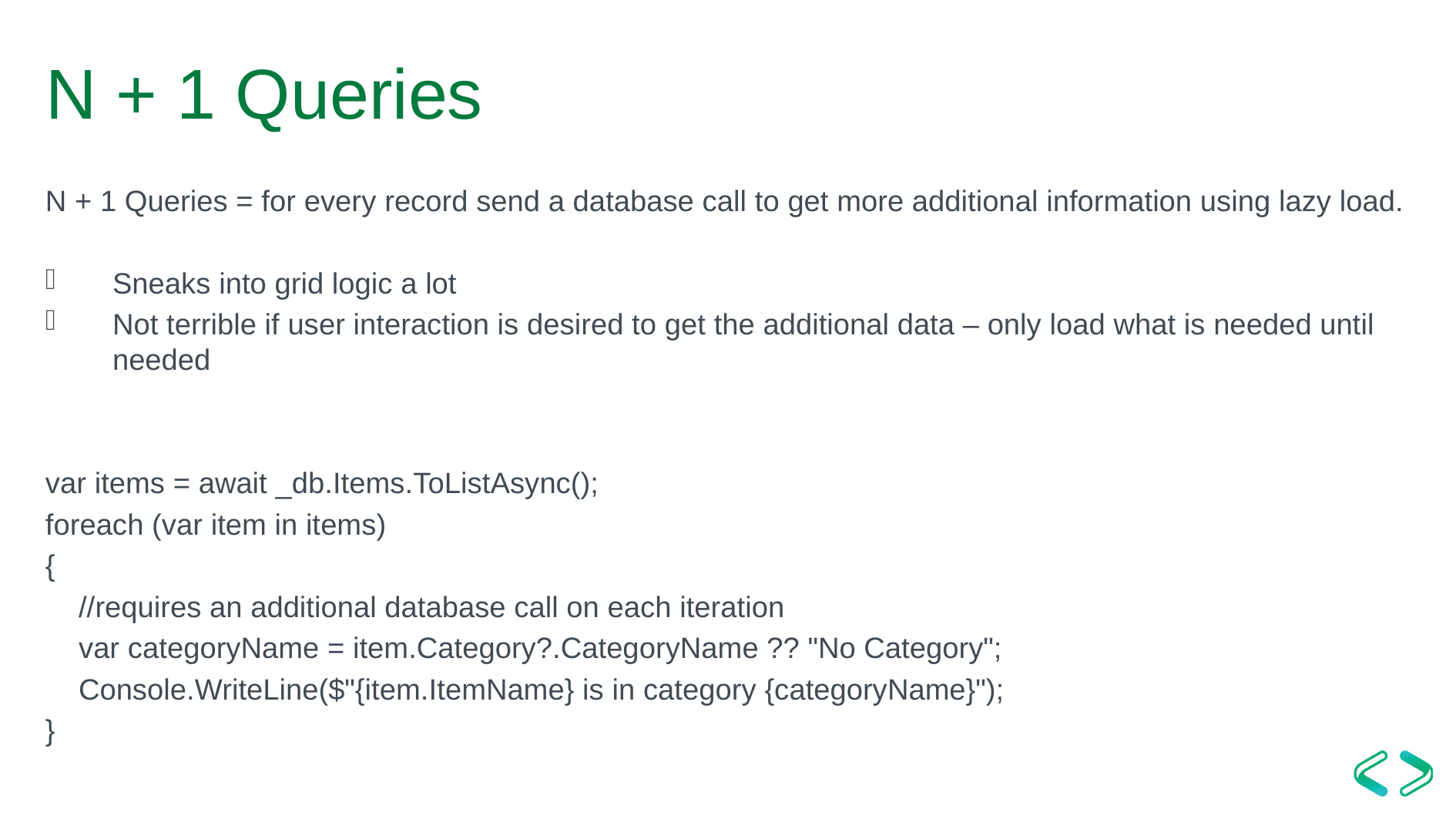

# N + 1 Queries
N + 1 Queries = for every record send a database call to get more additional information using lazy load.

Sneaks into grid logic a lot
Not terrible if user interaction is desired to get the additional data – only load what is needed until needed

var items = await _db.Items.ToListAsync();
foreach (var item in items)
{
    //requires an additional database call on each iteration
    var categoryName = item.Category?.CategoryName ?? "No Category";
    Console.WriteLine($"{item.ItemName} is in category {categoryName}");
}